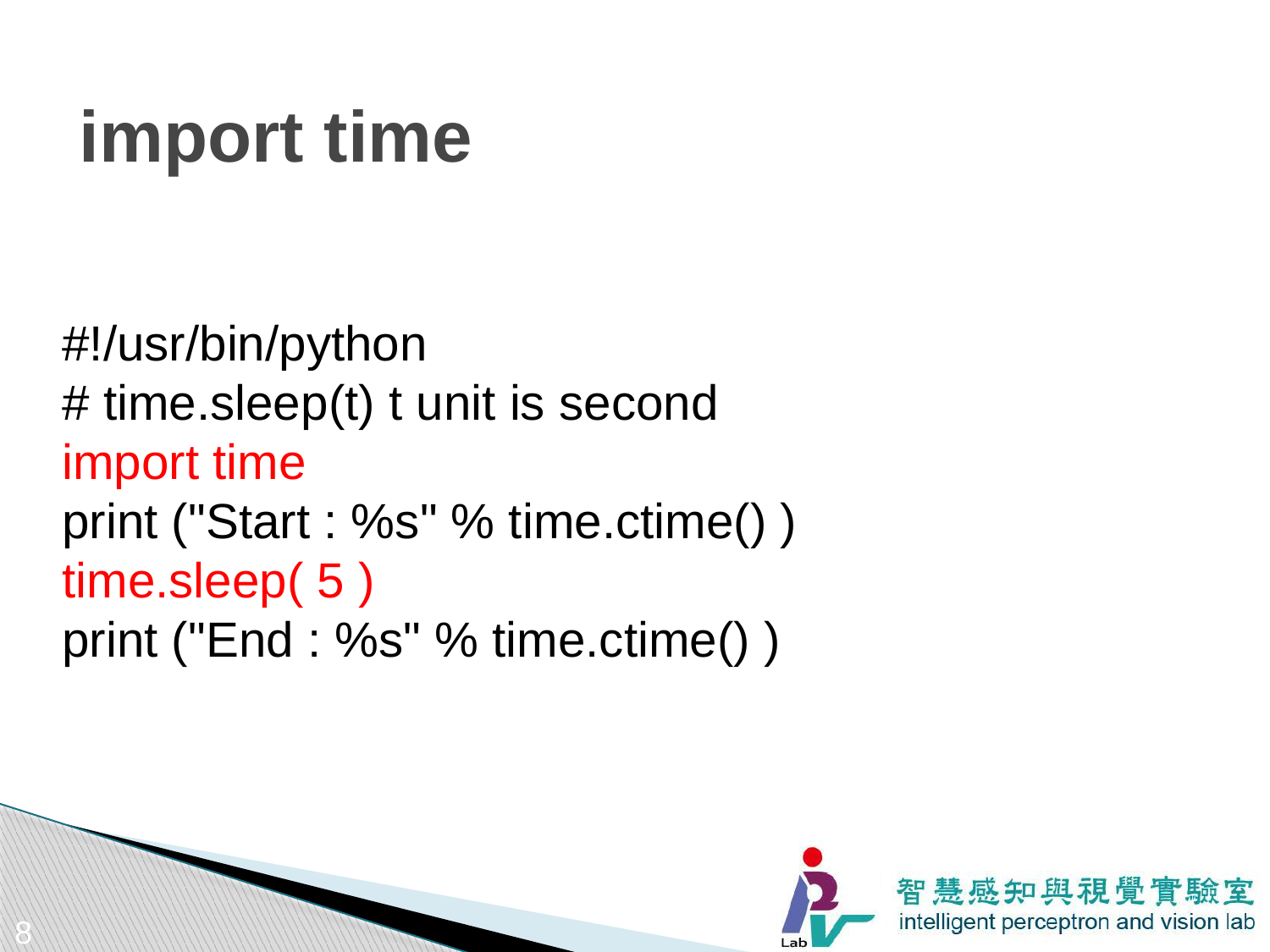

# import time
#!/usr/bin/python
# time.sleep(t) t unit is second
import time
print ("Start : %s" % time.ctime() )
time.sleep( 5 )
print ("End : %s" % time.ctime() )